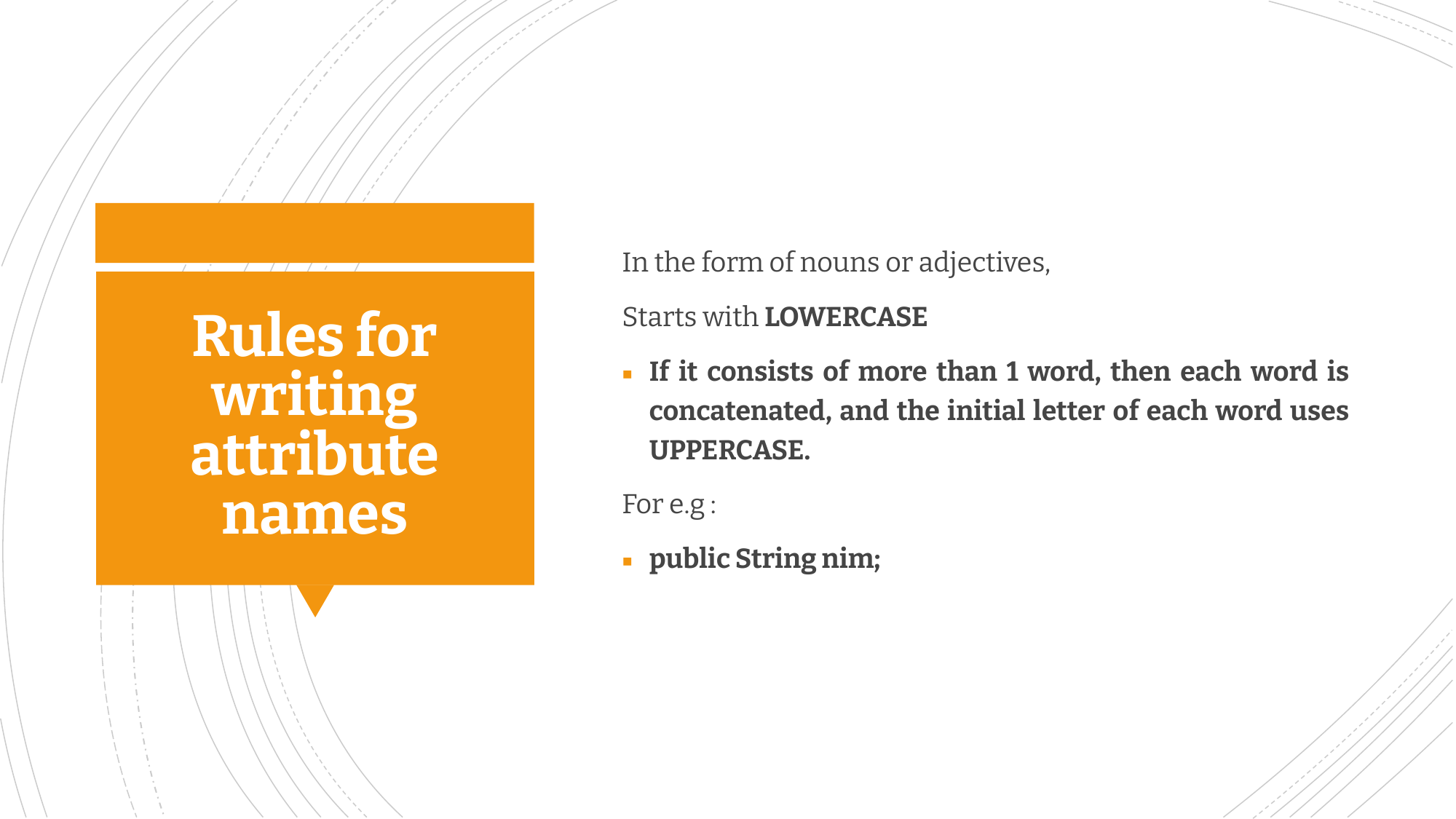

In the form of nouns or adjectives,
Starts with LOWERCASE
If it consists of more than 1 word, then each word is concatenated, and the initial letter of each word uses UPPERCASE.
For e.g :
public String nim;
# Rules for writing attribute names